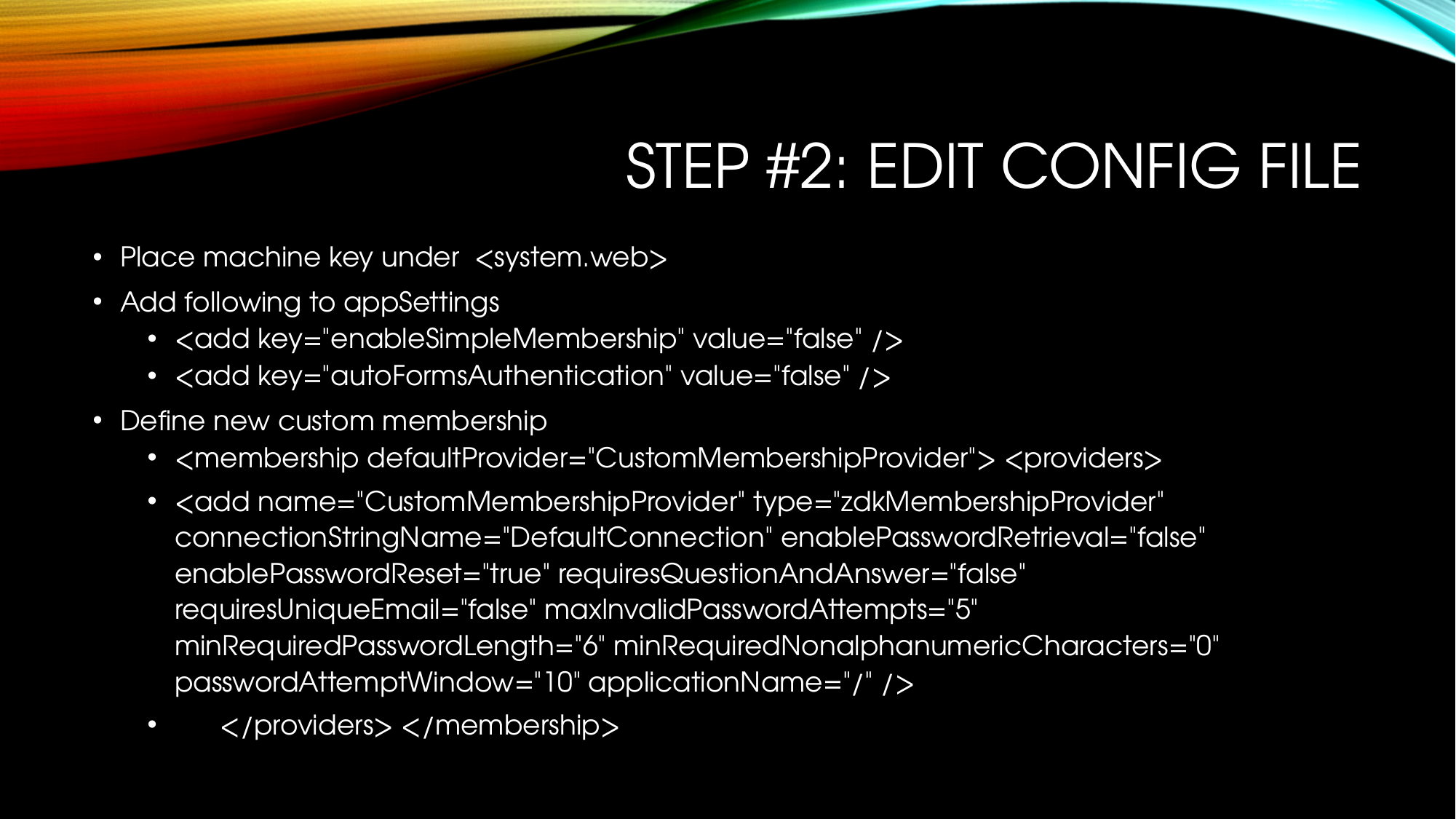

# Step #2: Edit Config File
Place machine key under  <system.web>
Add following to appSettings
<add key="enableSimpleMembership" value="false" />
<add key="autoFormsAuthentication" value="false" />
Define new custom membership
<membership defaultProvider="CustomMembershipProvider"> <providers>
<add name="CustomMembershipProvider" type="zdkMembershipProvider" connectionStringName="DefaultConnection" enablePasswordRetrieval="false" enablePasswordReset="true" requiresQuestionAndAnswer="false" requiresUniqueEmail="false" maxInvalidPasswordAttempts="5" minRequiredPasswordLength="6" minRequiredNonalphanumericCharacters="0" passwordAttemptWindow="10" applicationName="/" />
      </providers> </membership>